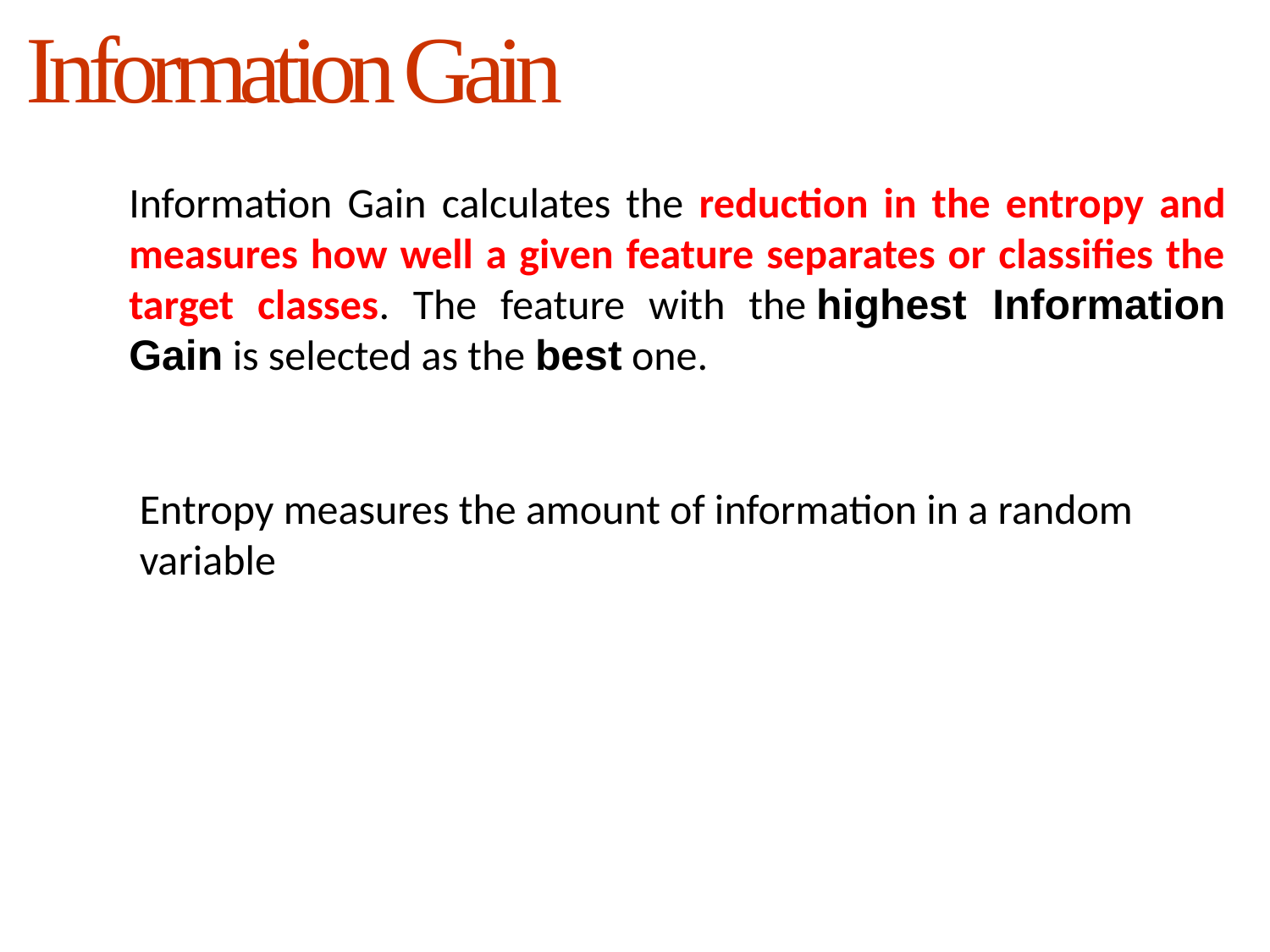

# Information Gain
Information Gain calculates the reduction in the entropy and measures how well a given feature separates or classifies the target classes. The feature with the highest Information Gain is selected as the best one.

Entropy measures the amount of information in a random  variable